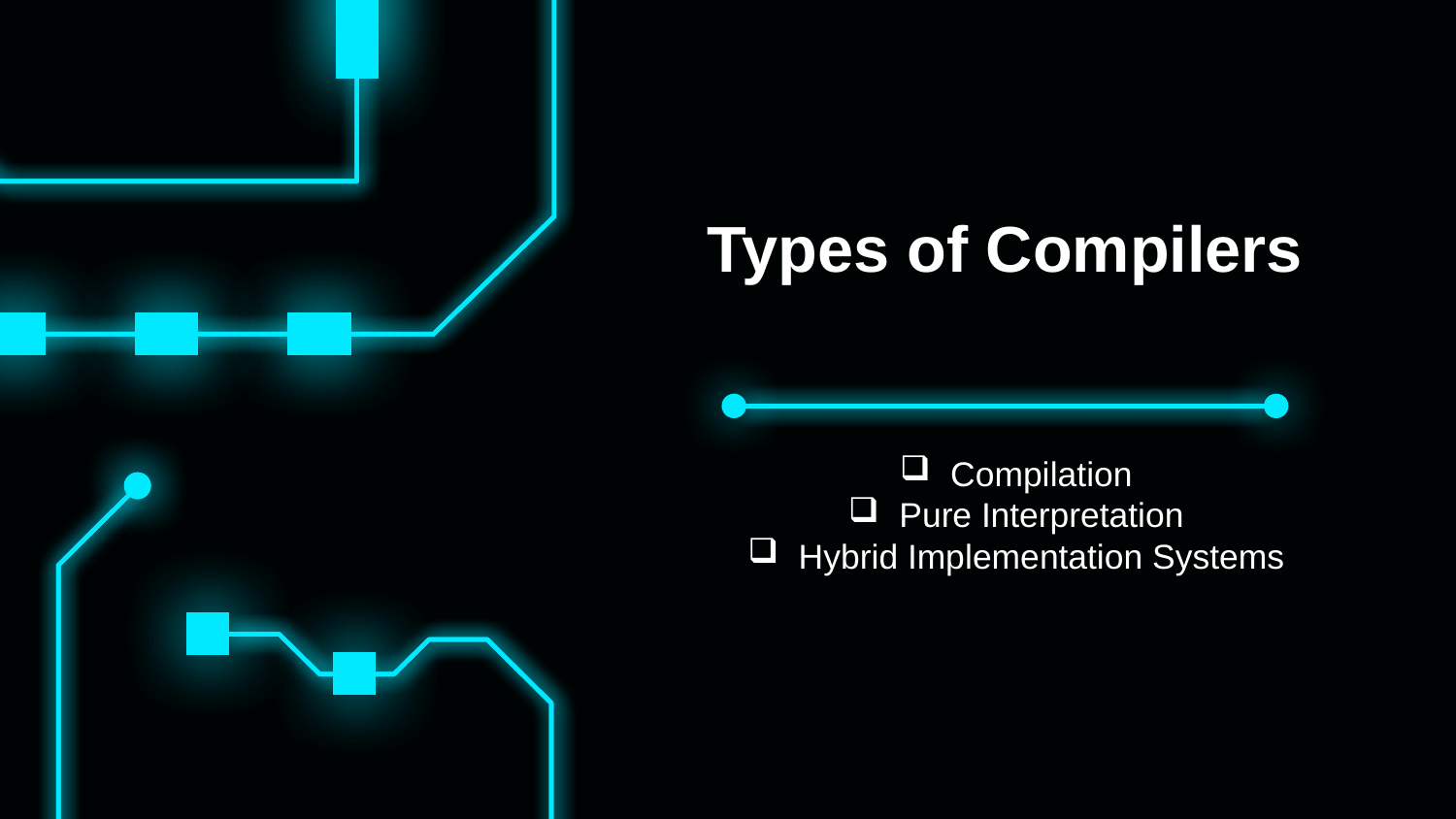

# Types of Compilers

Compilation
Pure Interpretation
Hybrid Implementation Systems